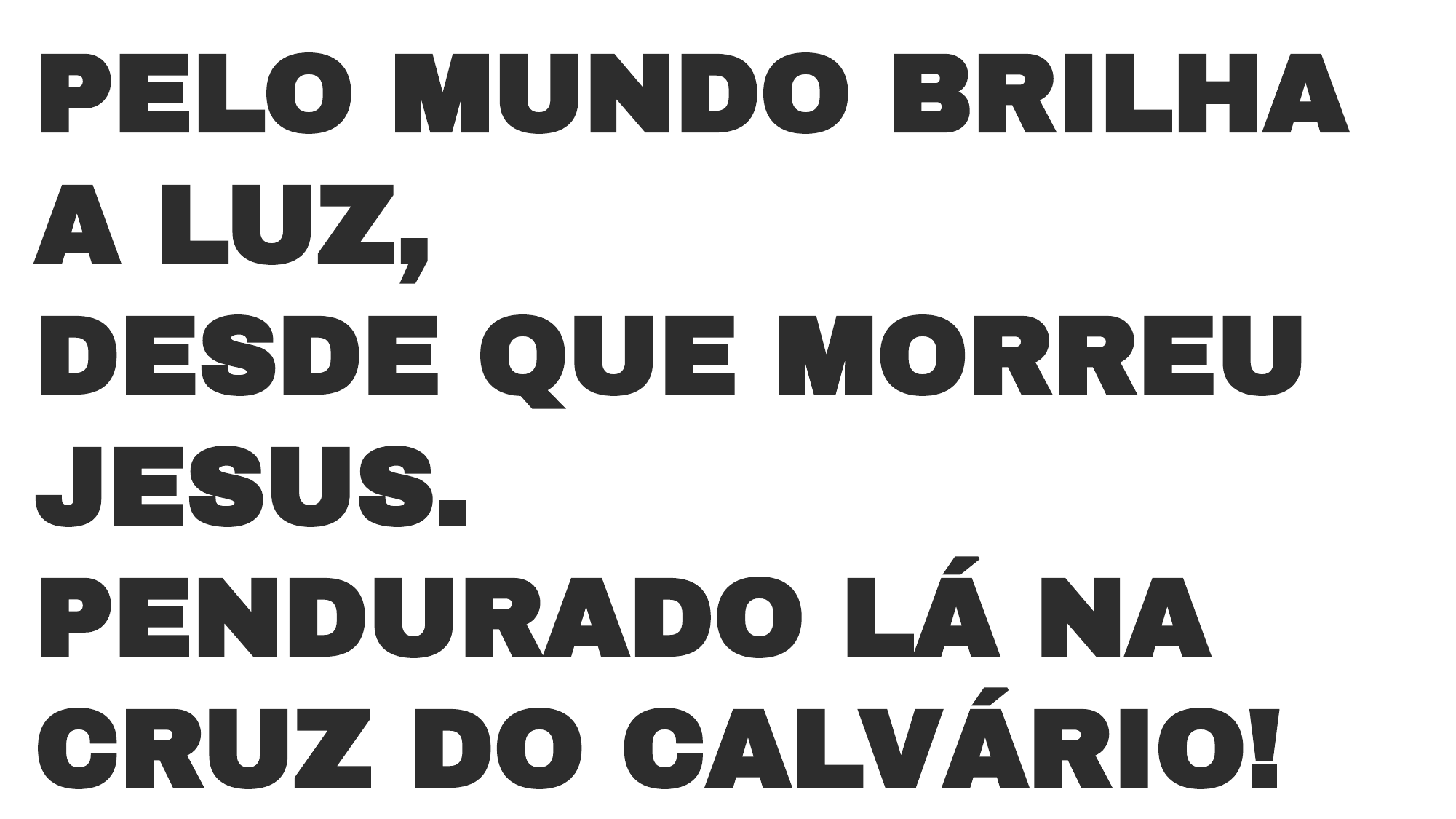

PELO MUNDO BRILHA A LUZ,
DESDE QUE MORREU JESUS.
PENDURADO LÁ NA CRUZ DO CALVÁRIO!